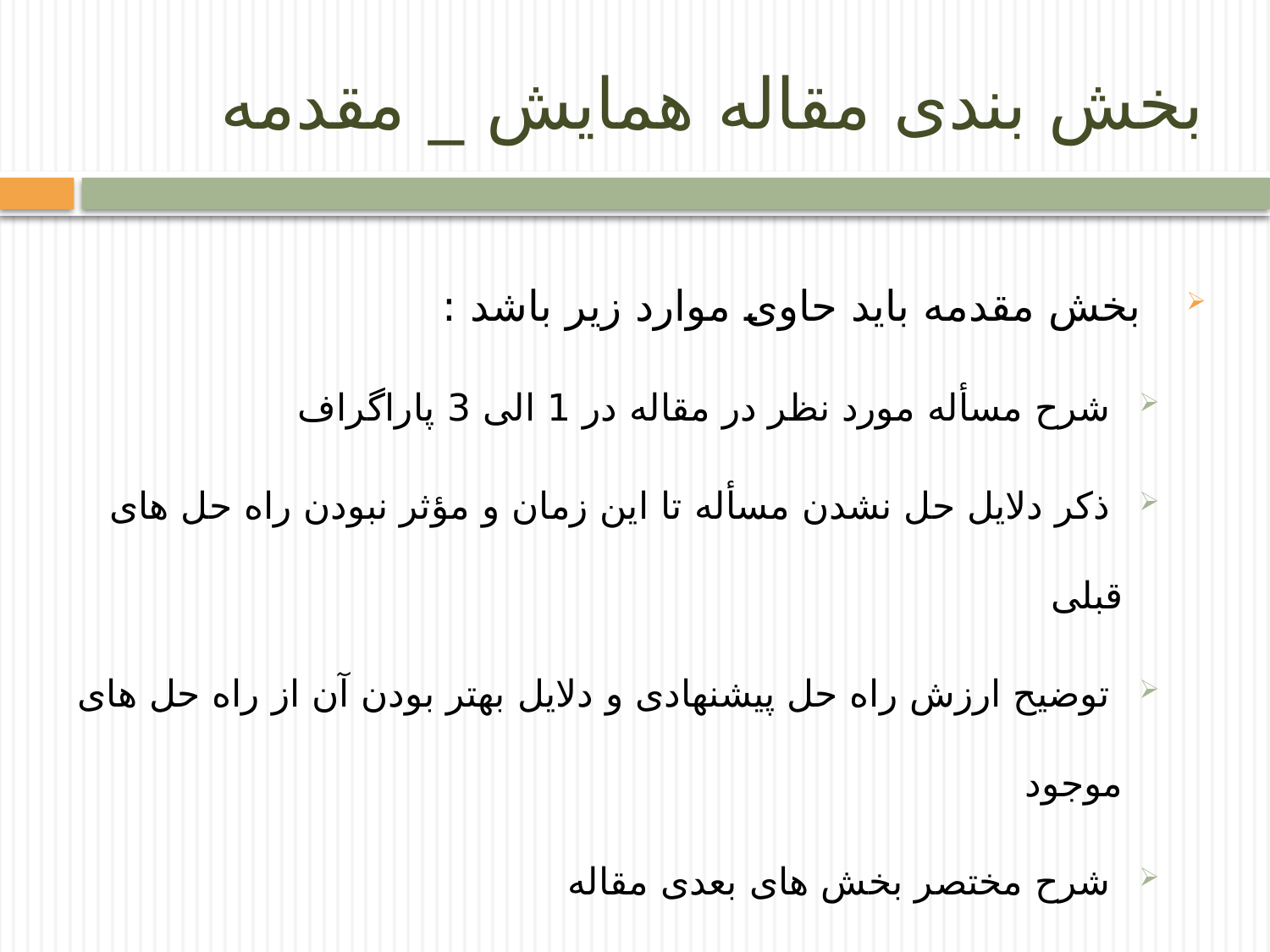

# بخش بندی مقاله همایش _ مقدمه
  بخش مقدمه باید حاوی موارد زیر باشد :
 شرح مسأله مورد نظر در مقاله در 1 الی 3 پاراگراف
 ذکر دلایل حل نشدن مسأله تا این زمان و مؤثر نبودن راه حل های قبلی
 توضیح ارزش راه حل پیشنهادی و دلایل بهتر بودن آن از راه حل های موجود
 شرح مختصر بخش های بعدی مقاله